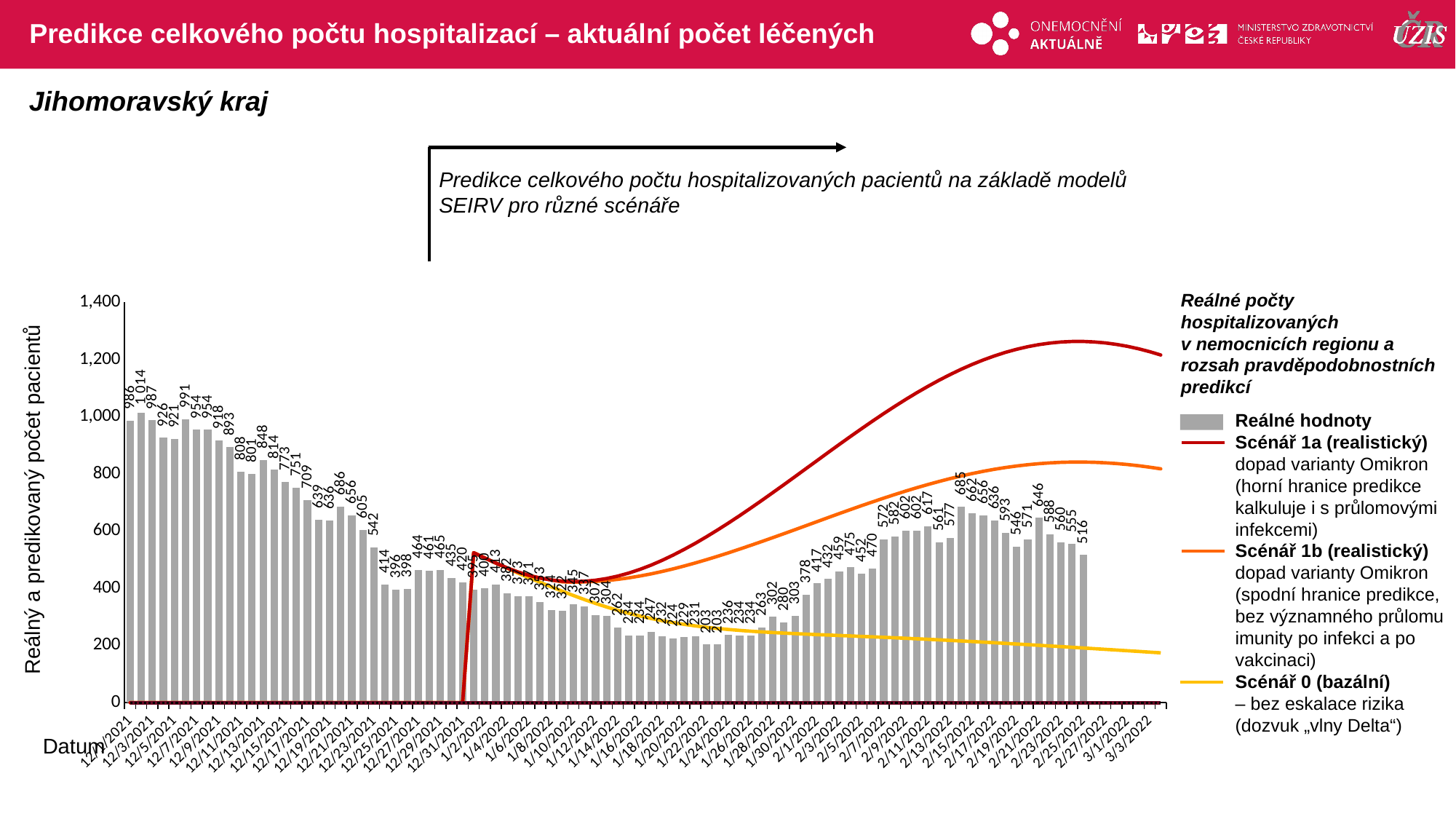

# Predikce celkového počtu hospitalizací – aktuální počet léčených
Jihomoravský kraj
Predikce celkového počtu hospitalizovaných pacientů na základě modelů SEIRV pro různé scénáře
Reálné počty hospitalizovaných v nemocnicích regionu a rozsah pravděpodobnostních predikcí

### Chart

| Category |  |  |  |  |  |  |
|---|---|---|---|---|---|---|
| 44531 | 986.0 | None | None | None | None | None |
| 44532 | 1014.0 | None | None | None | None | None |
| 44533 | 987.0 | None | None | None | None | None |
| 44534 | 926.0 | None | None | None | None | None |
| 44535 | 921.0 | None | None | None | None | None |
| 44536 | 991.0 | None | None | None | None | None |
| 44537 | 954.0 | None | None | None | None | None |
| 44538 | 954.0 | None | None | None | None | None |
| 44539 | 918.0 | None | None | None | None | None |
| 44540 | 893.0 | None | None | None | None | None |
| 44541 | 808.0 | None | None | None | None | None |
| 44542 | 801.0 | None | None | None | None | None |
| 44543 | 848.0 | None | None | None | None | None |
| 44544 | 814.0 | None | None | None | None | None |
| 44545 | 773.0 | None | None | None | None | None |
| 44546 | 751.0 | None | None | None | None | None |
| 44547 | 709.0 | None | None | None | None | None |
| 44548 | 639.0 | None | None | None | None | None |
| 44549 | 636.0 | None | None | None | None | None |
| 44550 | 686.0 | None | None | None | None | None |
| 44551 | 656.0 | None | None | None | None | None |
| 44552 | 605.0 | None | None | None | None | None |
| 44553 | 542.0 | None | None | None | None | None |
| 44554 | 414.0 | None | None | None | None | None |
| 44555 | 396.0 | None | None | None | None | None |
| 44556 | 398.0 | None | None | None | None | None |
| 44557 | 464.0 | None | None | None | None | None |
| 44558 | 461.0 | None | None | None | None | None |
| 44559 | 465.0 | None | None | None | None | None |
| 44560 | 435.0 | None | None | None | None | None |
| 44561 | 420.0 | None | None | None | None | None |
| 44562 | 395.0 | 524.3821695707787 | 524.3821695707787 | 524.3821695707787 | None | None |
| 44563 | 400.0 | 506.0341970900379 | 506.0341970900379 | 506.0341970900379 | None | None |
| 44564 | 413.0 | 488.0263381059463 | 488.0263381059463 | 488.0263381059463 | None | None |
| 44565 | 382.0 | 470.3737998505958 | 471.36009718468256 | 471.36009718468256 | None | None |
| 44566 | 373.0 | 453.0895347827323 | 456.7117672223543 | 456.7117672223543 | None | None |
| 44567 | 371.0 | 436.67632570578684 | 444.92928965861995 | 444.92928965861995 | None | None |
| 44568 | 353.0 | 420.61553468745996 | 435.6523153088172 | 435.6523153088172 | None | None |
| 44569 | 324.0 | 404.91606373158066 | 428.95563920610425 | 428.95563920610425 | None | None |
| 44570 | 322.0 | 389.5853054012936 | 422.25896310339135 | 424.86474074436694 | None | None |
| 44571 | 345.0 | 374.6296620360078 | 421.5153191714391 | 423.3774528804625 | None | None |
| 44572 | 337.0 | 360.34324734682605 | 422.0585348446194 | 424.463884226823 | None | None |
| 44573 | 307.0 | 346.9250659121756 | 423.8615764737231 | 428.0699674850305 | None | None |
| 44574 | 304.0 | 334.46933373519437 | 426.88467034068236 | 434.116155218949 | None | None |
| 44575 | 262.0 | 323.00631795294134 | 431.08360119995587 | 442.5140169374959 | None | None |
| 44576 | 234.0 | 312.53086961905336 | 436.4073065854987 | 453.1614277085817 | None | None |
| 44577 | 234.0 | 303.0184497324302 | 442.80248863896554 | 465.95179181551526 | None | None |
| 44578 | 247.0 | 294.4335642612899 | 450.2163488649685 | 480.7795122675214 | None | None |
| 44579 | 232.0 | 286.7313153671431 | 458.5854333673595 | 497.5176812723033 | None | None |
| 44580 | 224.0 | 279.8594375300367 | 467.82165822174403 | 515.9901309810724 | None | None |
| 44581 | 229.0 | 273.75861591473 | 477.8318210622588 | 536.010456662102 | None | None |
| 44582 | 231.0 | 268.3680896192873 | 488.5327124114308 | 557.412239360446 | None | None |
| 44583 | 203.0 | 263.62492467774615 | 499.850867345028 | 580.0485492276401 | None | None |
| 44584 | 203.0 | 259.4671613892319 | 511.7192939789221 | 603.7854024954283 | None | None |
| 44585 | 236.0 | 255.8357959658876 | 524.0755135928063 | 628.4978417231968 | None | None |
| 44586 | 234.0 | 252.668528975929 | 536.8593473139688 | 654.0655091655218 | None | None |
| 44587 | 234.0 | 249.89188160003778 | 550.0087200361396 | 680.3642546098633 | None | None |
| 44588 | 263.0 | 247.43286142431086 | 563.4621663062593 | 707.2711471501027 | None | None |
| 44589 | 302.0 | 245.2282825323283 | 577.1608616199668 | 734.6685377775176 | None | None |
| 44590 | 280.0 | 243.22498146387406 | 591.046980264983 | 762.4407750675501 | None | None |
| 44591 | 303.0 | 241.3779150785242 | 605.0646557968698 | 790.4761261313239 | None | None |
| 44592 | 378.0 | 239.6488347030818 | 619.1588129694267 | 818.6644404764374 | None | None |
| 44593 | 417.0 | 238.00476680070895 | 633.2743789213578 | 846.8955723802997 | None | None |
| 44594 | 432.0 | 236.41533327104156 | 647.3552171286412 | 875.0572487948667 | None | None |
| 44595 | 459.0 | 234.85403881139425 | 661.3441379218151 | 903.0350903812144 | None | None |
| 44596 | 475.0 | 233.29930877437144 | 675.1832546626797 | 930.7133238629433 | None | None |
| 44597 | 452.0 | 231.7333987415321 | 688.8137725490366 | 957.9743596356573 | None | None |
| 44598 | 470.0 | 230.1427237888031 | 702.1765084926012 | 984.6998315227864 | None | None |
| 44599 | 572.0 | 228.5169414122876 | 715.2127148523264 | 1010.7722442422369 | None | None |
| 44600 | 582.0 | 226.84823791196416 | 727.8640988492555 | 1036.0750122360948 | None | None |
| 44601 | 602.0 | 225.13127727612115 | 740.0755973565225 | 1060.4980092506291 | None | None |
| 44602 | 602.0 | 223.36270738276096 | 751.7943818009941 | 1083.9355781395725 | None | None |
| 44603 | 617.0 | 221.5407865115417 | 762.9698023780857 | 1106.2864192937554 | None | None |
| 44604 | 561.0 | 219.6648443321313 | 773.5532173678606 | 1127.4532492733053 | None | None |
| 44605 | 577.0 | 217.73521934438446 | 783.4990622957409 | 1147.344939129066 | None | None |
| 44606 | 685.0 | 215.75339096713986 | 792.76495030121 | 1165.8767151400043 | None | None |
| 44607 | 662.0 | 213.72165157479827 | 801.3116086212093 | 1182.970031780003 | None | None |
| 44608 | 656.0 | 211.64271432652822 | 809.1032753859802 | 1198.5533653095442 | None | None |
| 44609 | 636.0 | 209.5192317925247 | 816.1078760462347 | 1212.5625666300537 | None | None |
| 44610 | 593.0 | 207.35389928465452 | 822.2971943280404 | 1224.9412031936645 | None | None |
| 44611 | 546.0 | 205.1493234112154 | 827.6470747662747 | 1235.6409640701336 | None | None |
| 44612 | 571.0 | 202.90848389848375 | 832.1375723352089 | 1244.621959208002 | None | None |
| 44613 | 646.0 | 200.63459869928434 | 835.7529126292945 | 1251.8526397961732 | None | None |
| 44614 | 588.0 | 198.33086773855493 | 838.4818197056364 | 1257.3104539488568 | None | None |
| 44615 | 560.0 | 196.00050338216053 | 840.3175375035914 | 1260.9818895447668 | None | None |
| 44616 | 555.0 | 193.64662923540172 | 841.2576958535858 | 1262.8622062447562 | None | None |
| 44617 | 516.0 | 191.27223633658528 | 841.304241928596 | 1262.955298394776 | None | None |
| 44618 | None | 188.88017995460567 | 840.4634291505281 | 1261.2736728386403 | None | None |
| 44619 | None | 186.47317891683733 | 838.7457603088317 | 1257.8383351552473 | None | None |
| 44620 | None | 184.05370578673433 | 836.1658860790563 | 1252.6785866956966 | None | None |
| 44621 | None | 181.62412009764822 | 832.7424560220653 | 1245.8317265817147 | None | None |
| 44622 | None | 179.18667929006457 | 828.497926342253 | 1237.3426672220899 | None | None |
| 44623 | None | 176.74352058253524 | 823.4583028146858 | 1227.2634201669555 | None | None |
| 44624 | None | 174.2966524303044 | 817.6528765157582 | 1215.6525675691 | None | None |
|  | None | None | None | None | None | None |
|  | None | None | None | None | None | None |
Reálné hodnoty
Scénář 1a (realistický)  dopad varianty Omikron (horní hranice predikce kalkuluje i s průlomovými infekcemi)
Scénář 1b (realistický)   dopad varianty Omikron (spodní hranice predikce, bez významného průlomu imunity po infekci a po vakcinaci)
Scénář 0 (bazální)
– bez eskalace rizika (dozvuk „vlny Delta“)

Reálný a predikovaný počet pacientů
Datum